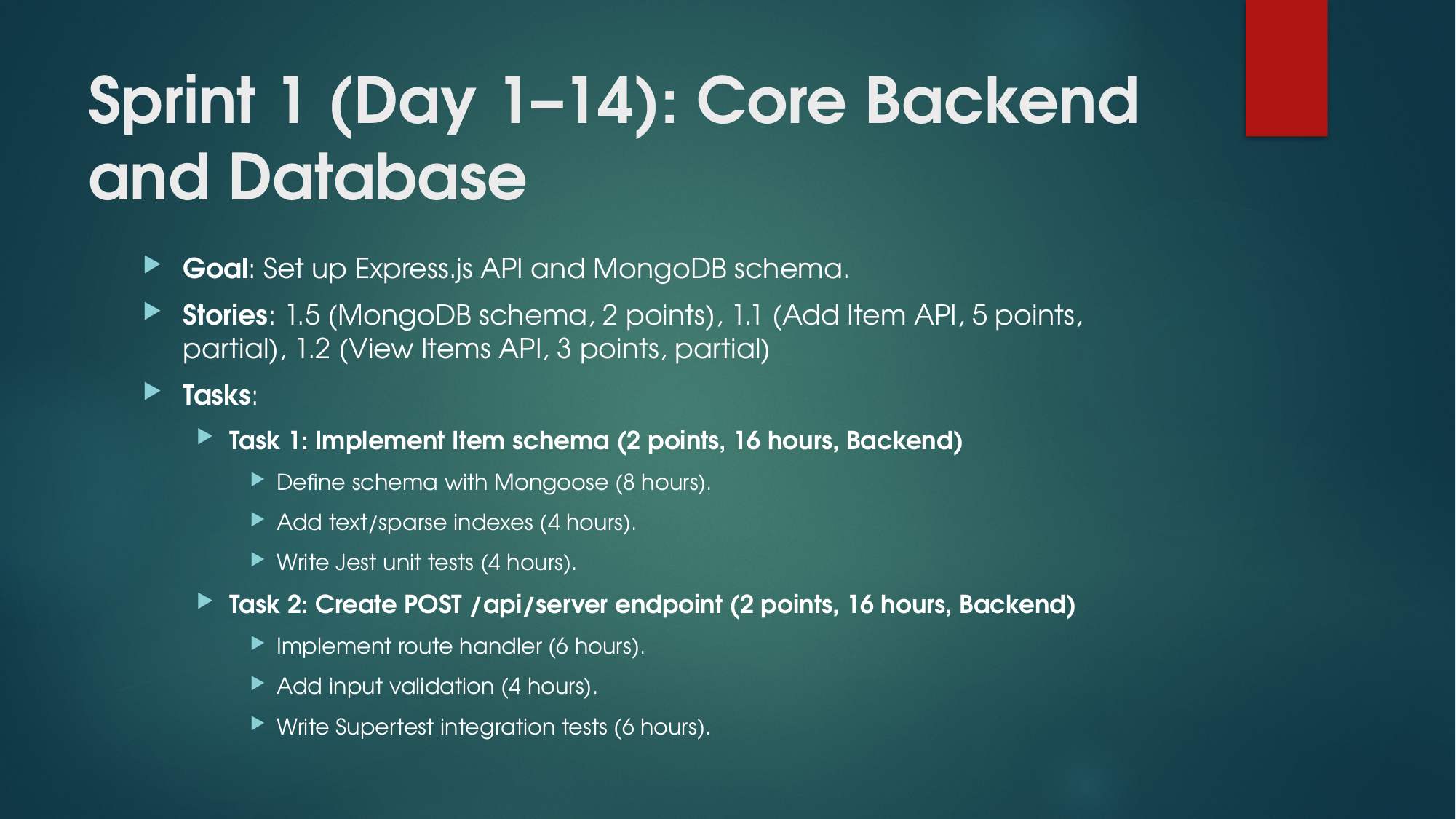

# Sprint 1 (Day 1–14): Core Backend and Database
Goal: Set up Express.js API and MongoDB schema.
Stories: 1.5 (MongoDB schema, 2 points), 1.1 (Add Item API, 5 points, partial), 1.2 (View Items API, 3 points, partial)
Tasks:
Task 1: Implement Item schema (2 points, 16 hours, Backend)
Define schema with Mongoose (8 hours).
Add text/sparse indexes (4 hours).
Write Jest unit tests (4 hours).
Task 2: Create POST /api/server endpoint (2 points, 16 hours, Backend)
Implement route handler (6 hours).
Add input validation (4 hours).
Write Supertest integration tests (6 hours).